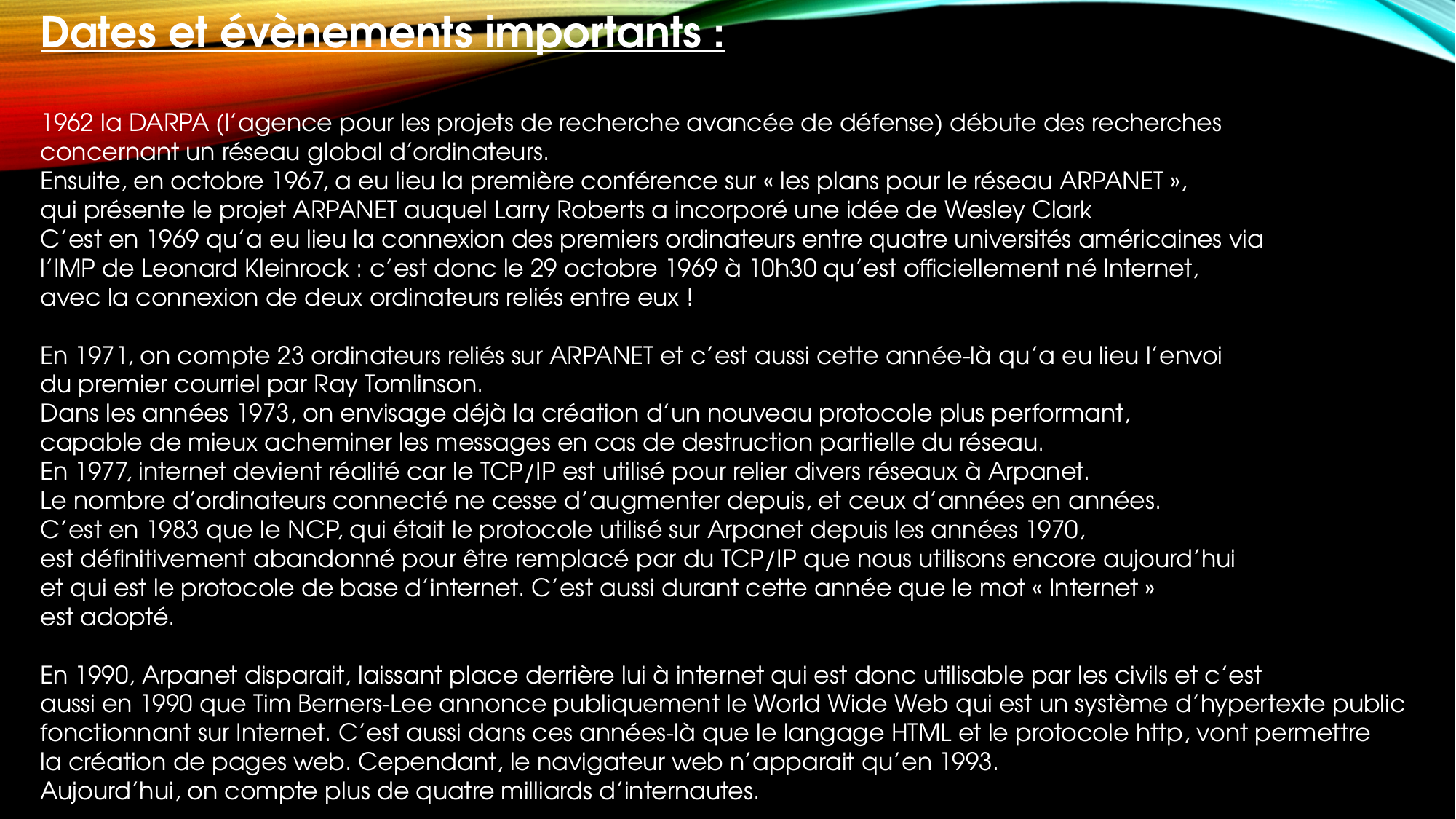

Dates et évènements importants :

1962 la DARPA (l’agence pour les projets de recherche avancée de défense) débute des recherches
concernant un réseau global d’ordinateurs.
Ensuite, en octobre 1967, a eu lieu la première conférence sur « les plans pour le réseau ARPANET »,
qui présente le projet ARPANET auquel Larry Roberts a incorporé une idée de Wesley Clark
C’est en 1969 qu’a eu lieu la connexion des premiers ordinateurs entre quatre universités américaines via
l’IMP de Leonard Kleinrock : c’est donc le 29 octobre 1969 à 10h30 qu’est officiellement né Internet,
avec la connexion de deux ordinateurs reliés entre eux !

En 1971, on compte 23 ordinateurs reliés sur ARPANET et c’est aussi cette année-là qu’a eu lieu l’envoi
du premier courriel par Ray Tomlinson.
Dans les années 1973, on envisage déjà la création d’un nouveau protocole plus performant,
capable de mieux acheminer les messages en cas de destruction partielle du réseau.
En 1977, internet devient réalité car le TCP/IP est utilisé pour relier divers réseaux à Arpanet.
Le nombre d’ordinateurs connecté ne cesse d’augmenter depuis, et ceux d’années en années.
C’est en 1983 que le NCP, qui était le protocole utilisé sur Arpanet depuis les années 1970,
est définitivement abandonné pour être remplacé par du TCP/IP que nous utilisons encore aujourd’hui
et qui est le protocole de base d’internet. C’est aussi durant cette année que le mot « Internet »
est adopté.

En 1990, Arpanet disparait, laissant place derrière lui à internet qui est donc utilisable par les civils et c’est
aussi en 1990 que Tim Berners-Lee annonce publiquement le World Wide Web qui est un système d’hypertexte public
fonctionnant sur Internet. C’est aussi dans ces années-là que le langage HTML et le protocole http, vont permettre
la création de pages web. Cependant, le navigateur web n’apparait qu’en 1993.
Aujourd’hui, on compte plus de quatre milliards d’internautes.